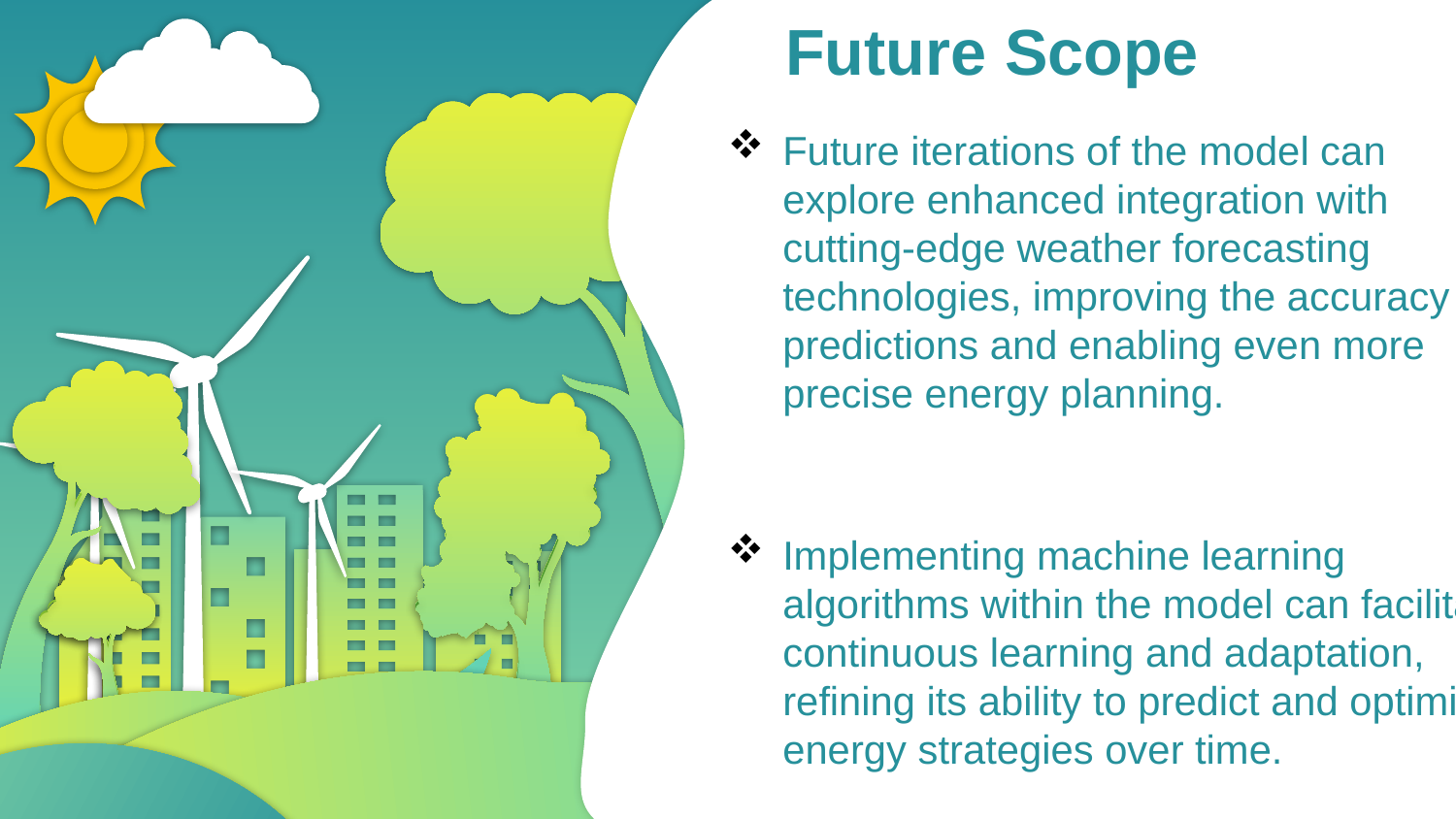

Future Scope

Future iterations of the model can explore enhanced integration with cutting-edge weather forecasting technologies, improving the accuracy of predictions and enabling even more precise energy planning.

Implementing machine learning algorithms within the model can facilitate continuous learning and adaptation, refining its ability to predict and optimize energy strategies over time.